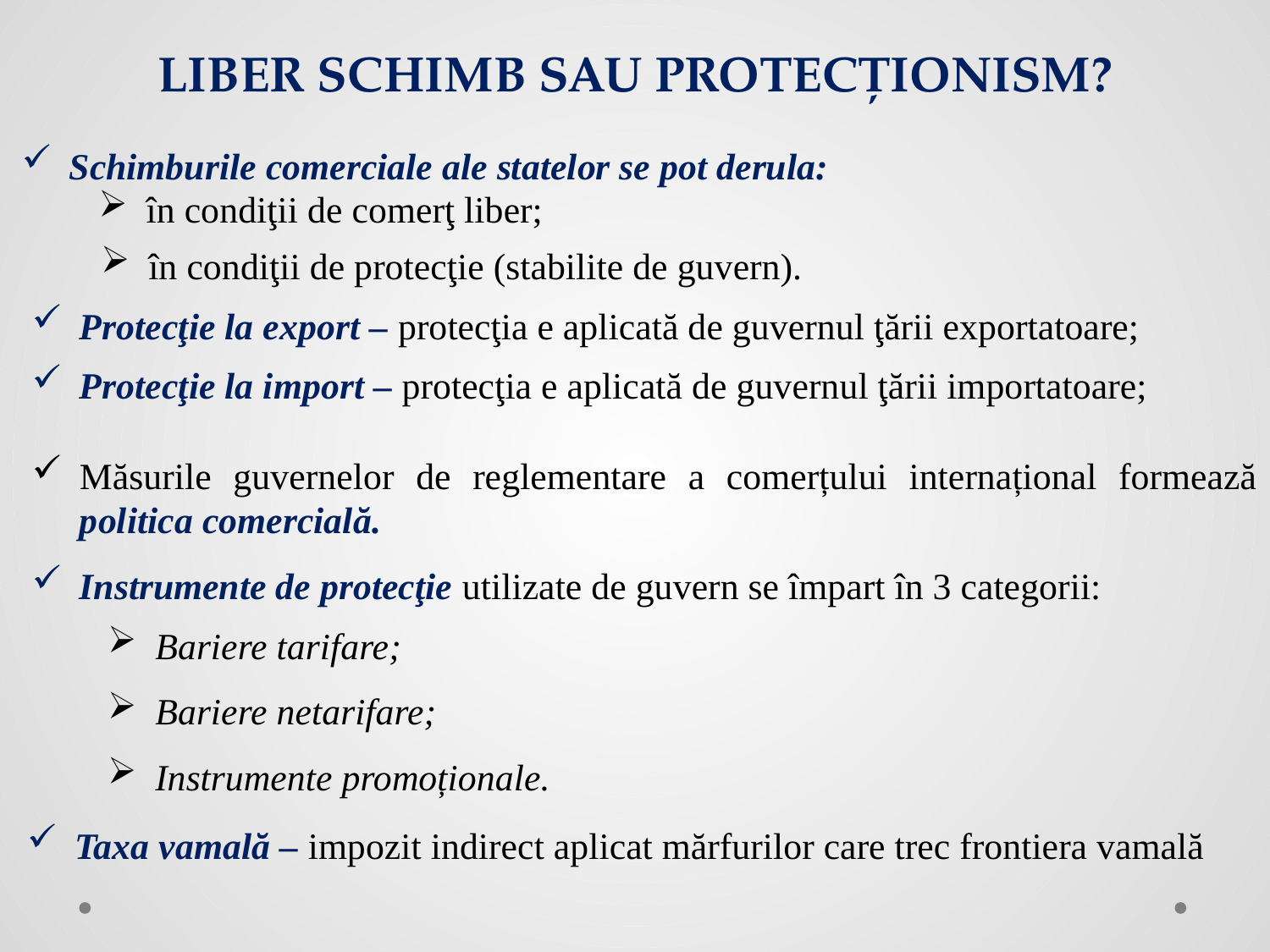

LIBER SCHIMB SAU PROTECŢIONISM?
Schimburile comerciale ale statelor se pot derula:

în condiţii de comerţ liber;
în condiţii de protecţie (stabilite de guvern).
Protecţie la export – protecţia e aplicată de guvernul ţării exportatoare;
Protecţie la import – protecţia e aplicată de guvernul ţării importatoare;
Măsurile guvernelor de reglementare a comerțului internațional formează politica comercială.
Instrumente de protecţie utilizate de guvern se împart în 3 categorii:

Bariere tarifare;
Bariere netarifare;
Instrumente promoționale.
Taxa vamală – impozit indirect aplicat mărfurilor care trec frontiera vamală